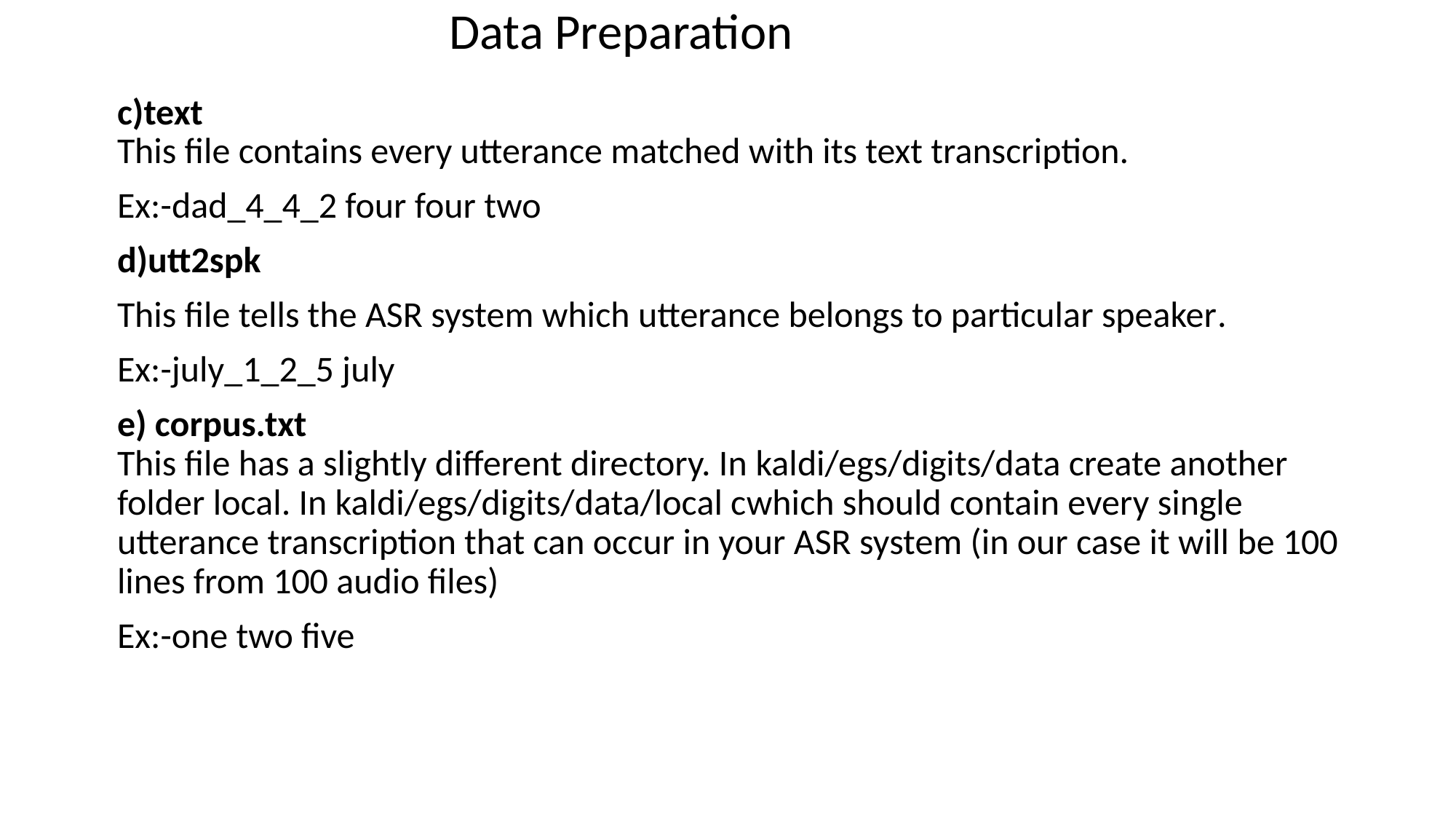

# Data Preparation
c)text
This file contains every utterance matched with its text transcription.
Ex:-dad_4_4_2 four four two
d)utt2spk
This file tells the ASR system which utterance belongs to particular speaker.
Ex:-july_1_2_5 july
e) corpus.txt
This file has a slightly different directory. In kaldi/egs/digits/data create another folder local. In kaldi/egs/digits/data/local cwhich should contain every single utterance transcription that can occur in your ASR system (in our case it will be 100 lines from 100 audio files)
Ex:-one two five